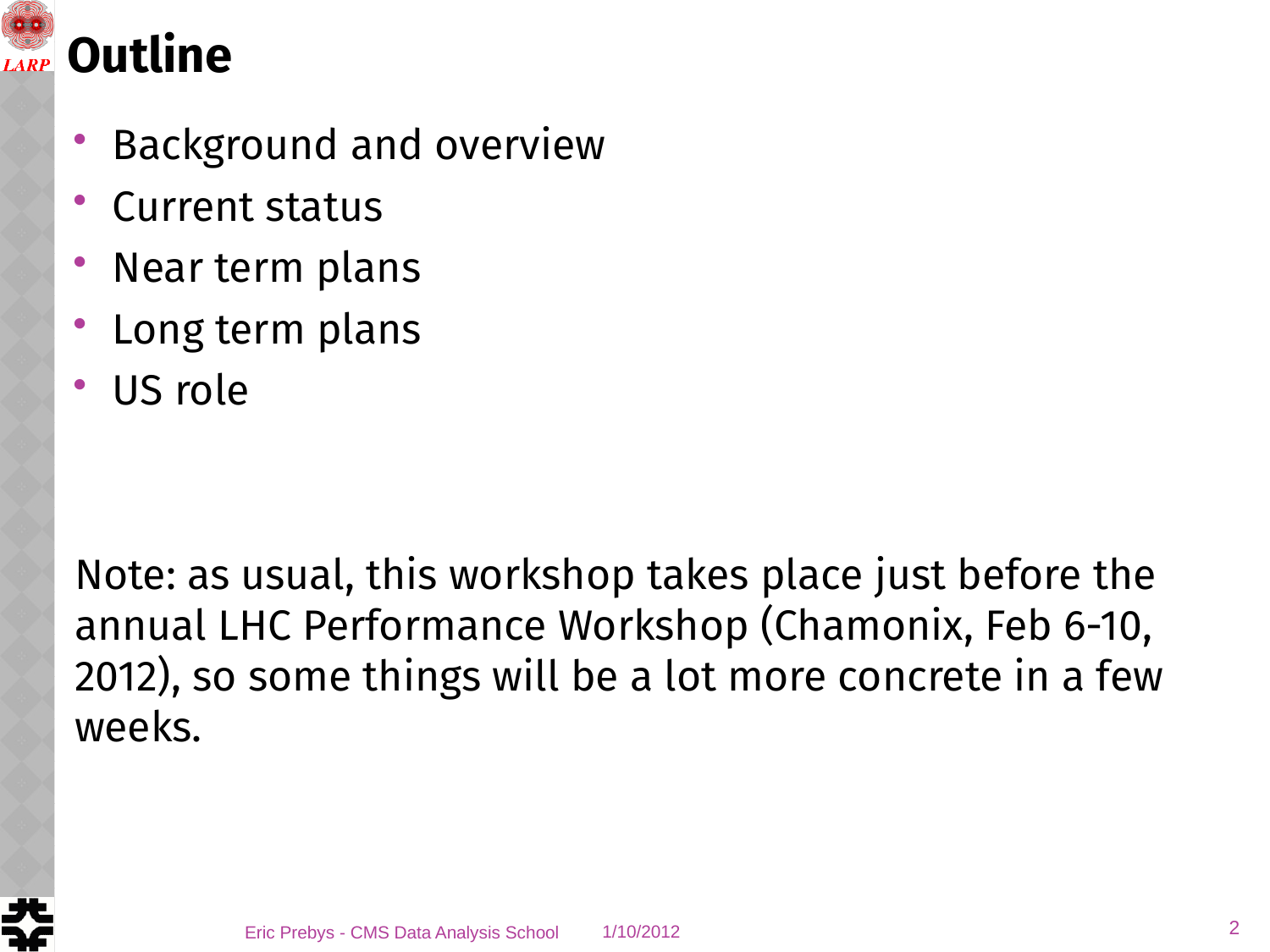

# Outline
Background and overview
Current status
Near term plans
Long term plans
US role

Note: as usual, this workshop takes place just before the annual LHC Performance Workshop (Chamonix, Feb 6-10, 2012), so some things will be a lot more concrete in a few weeks.
2
Eric Prebys - CMS Data Analysis School
1/10/2012